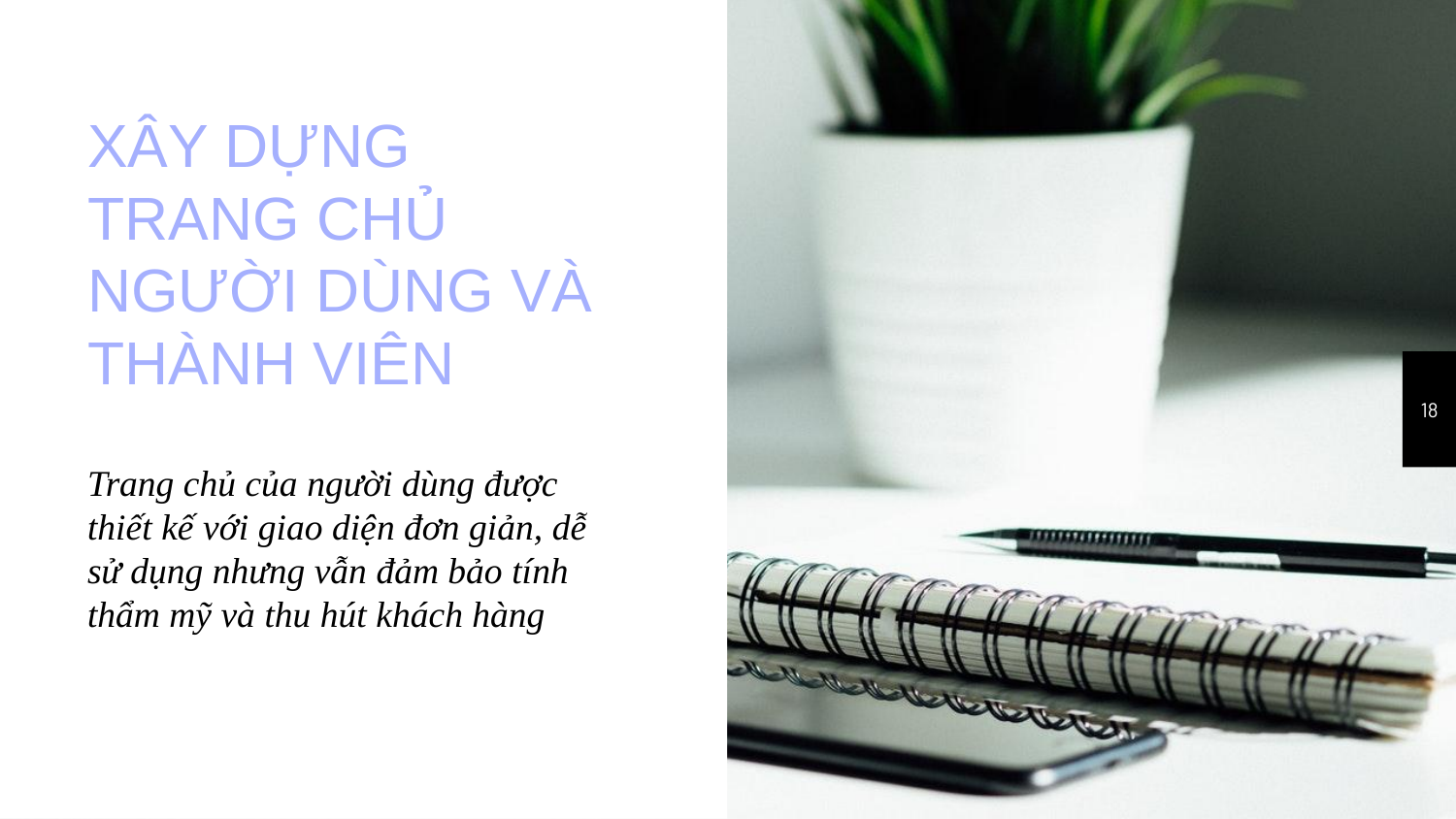

XÂY DỰNG TRANG CHỦ NGƯỜI DÙNG VÀ THÀNH VIÊN
18
Trang chủ của người dùng được thiết kế với giao diện đơn giản, dễ sử dụng nhưng vẫn đảm bảo tính thẩm mỹ và thu hút khách hàng